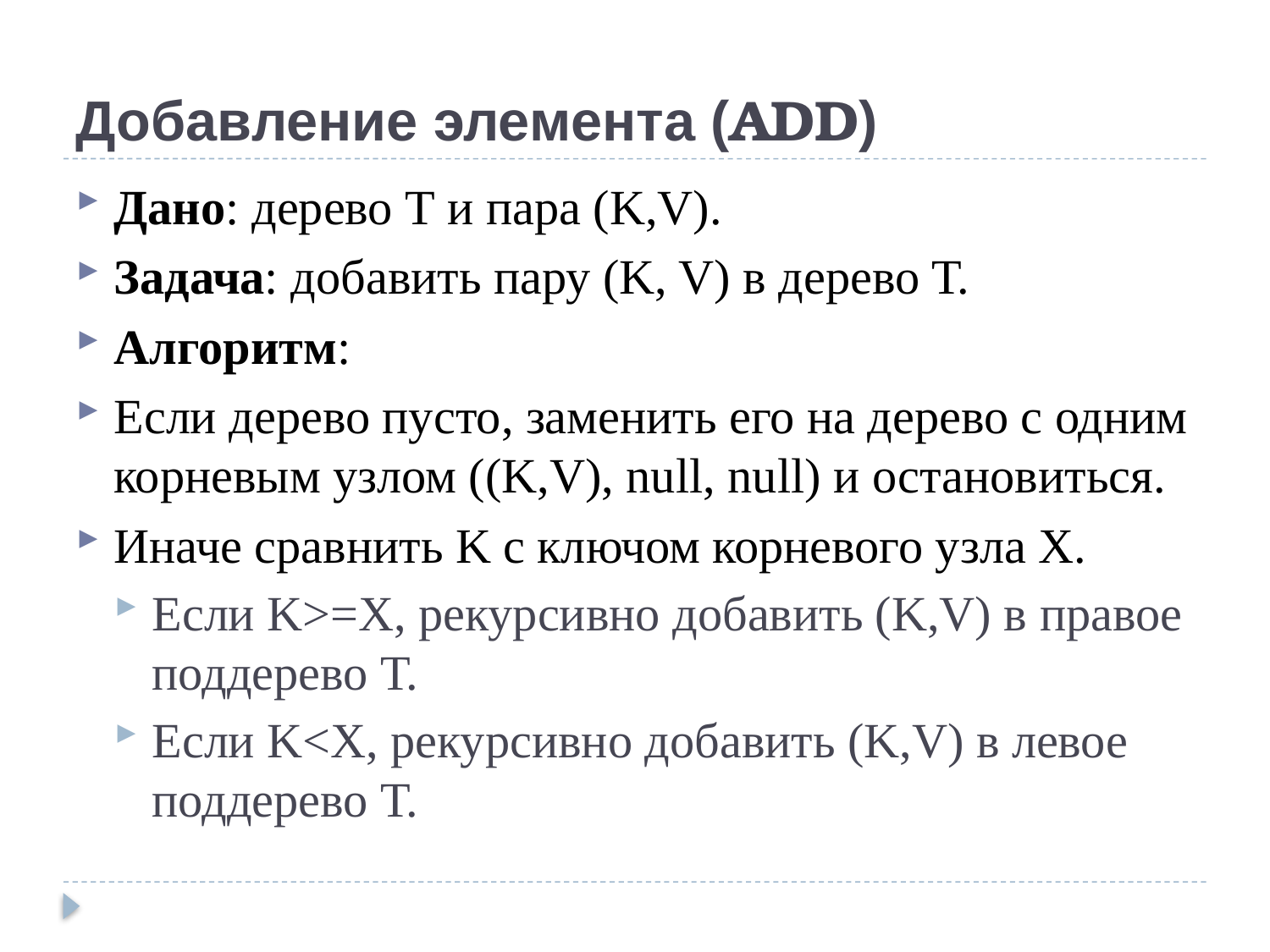

# Добавление элемента (ADD)
Дано: дерево Т и пара (K,V).
Задача: добавить пару (K, V) в дерево Т.
Алгоритм:
Если дерево пусто, заменить его на дерево с одним корневым узлом ((K,V), null, null) и остановиться.
Иначе сравнить K с ключом корневого узла X.
Если K>=X, рекурсивно добавить (K,V) в правое поддерево Т.
Если K<X, рекурсивно добавить (K,V) в левое поддерево Т.